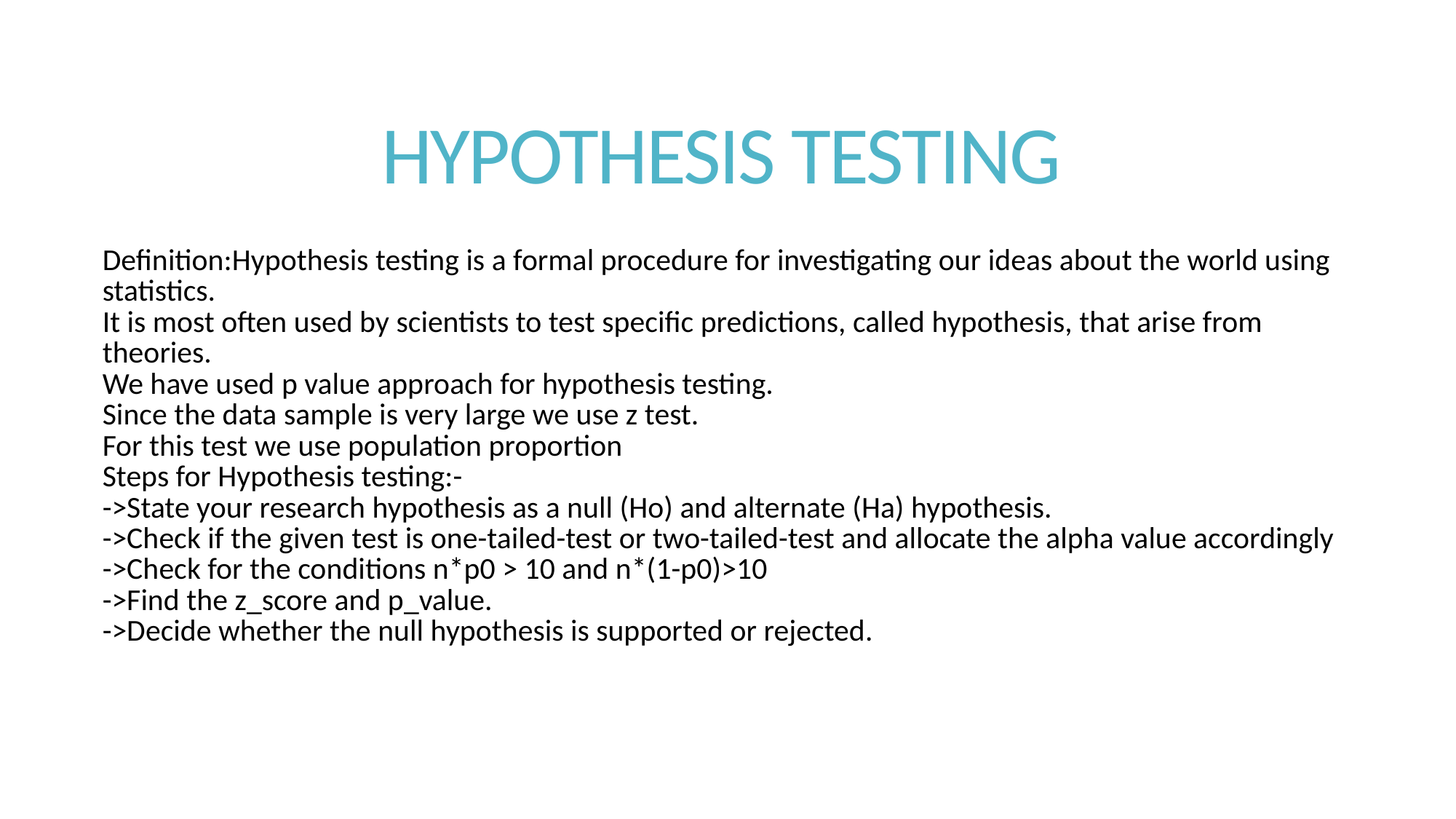

HYPOTHESIS TESTING
Definition:Hypothesis testing is a formal procedure for investigating our ideas about the world using statistics.
It is most often used by scientists to test specific predictions, called hypothesis, that arise from theories.
We have used p value approach for hypothesis testing.
Since the data sample is very large we use z test.
For this test we use population proportion
Steps for Hypothesis testing:-
->State your research hypothesis as a null (Ho) and alternate (Ha) hypothesis.
->Check if the given test is one-tailed-test or two-tailed-test and allocate the alpha value accordingly
->Check for the conditions n*p0 > 10 and n*(1-p0)>10
->Find the z_score and p_value.
->Decide whether the null hypothesis is supported or rejected.